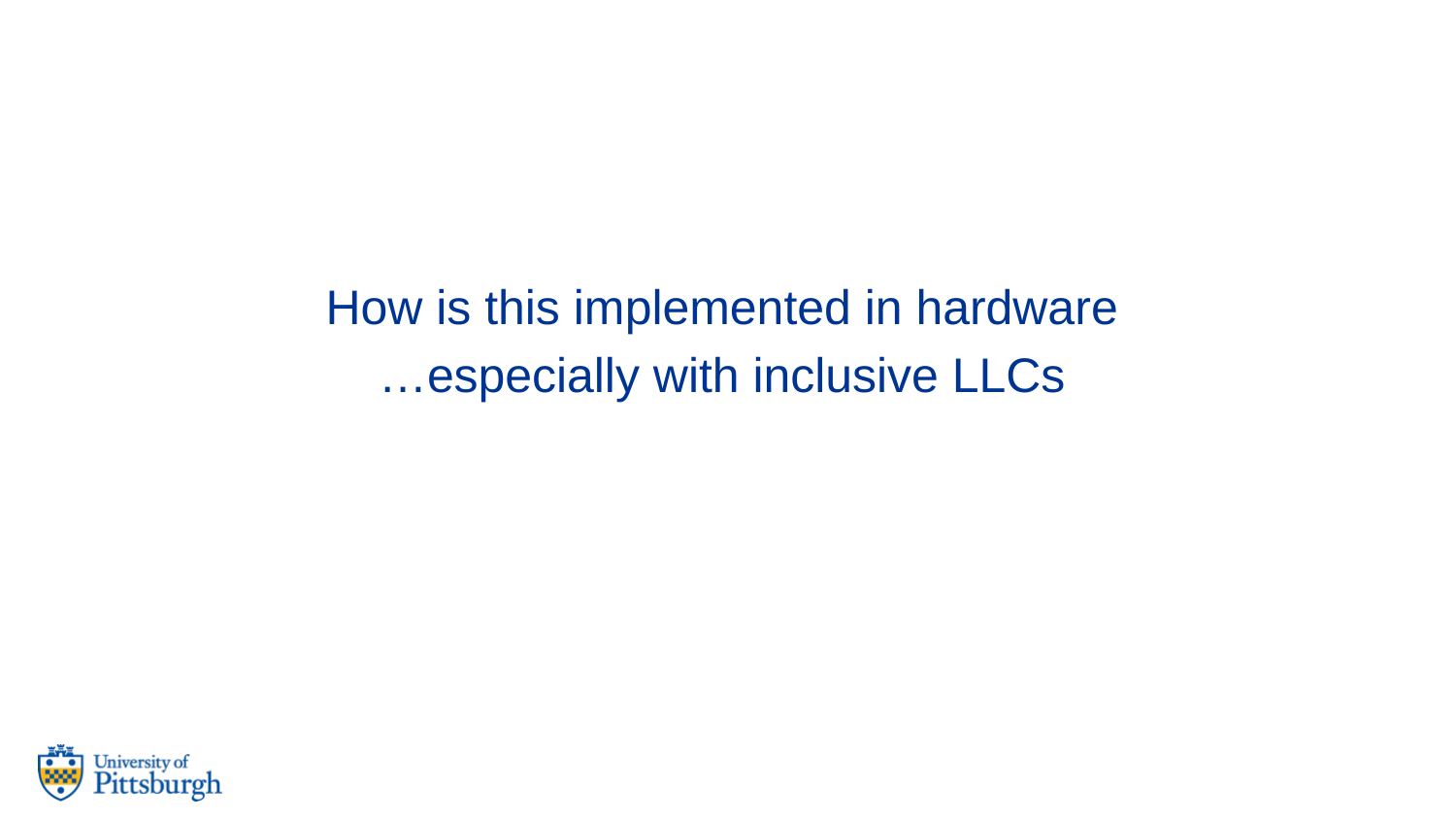

How is this implemented in hardware
…especially with inclusive LLCs